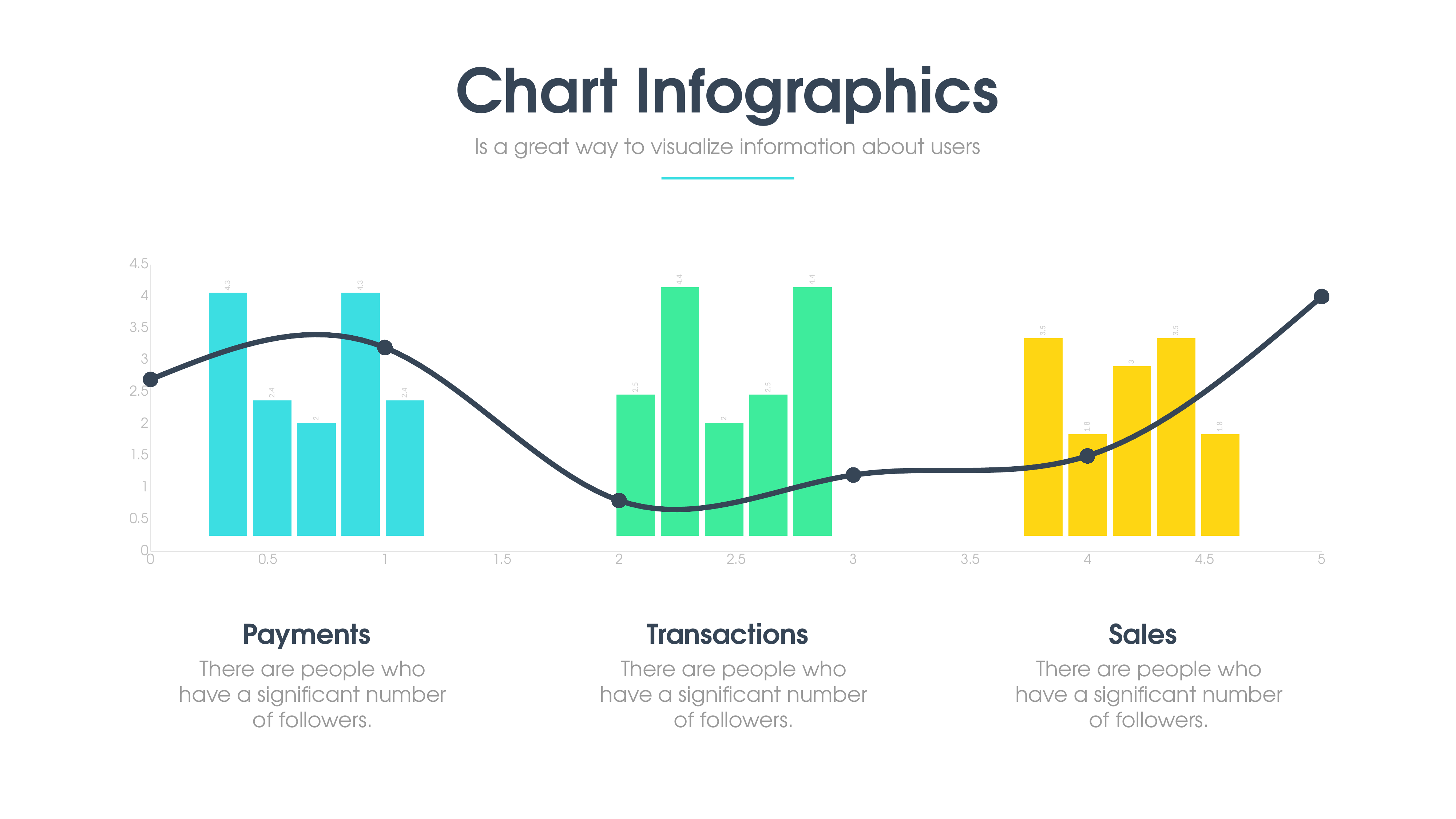

Chart Infographics
Is a great way to visualize information about users

### Chart

| Category | Series 1 | Series 2 | Series 3 | Series 4 | Series 5 |
|---|---|---|---|---|---|
| Business | 4.3 | 2.4 | 2.0 | 4.3 | 2.4 |
| Suppliers | 2.5 | 4.4 | 2.0 | 2.5 | 4.4 |
| Community | 3.5 | 1.8 | 3.0 | 3.5 | 1.8 |

### Chart

| Category | Y-Values |
|---|---|
Payments
There are people who have a significant number of followers.
Transactions
There are people who have a significant number of followers.
Sales
There are people who have a significant number of followers.